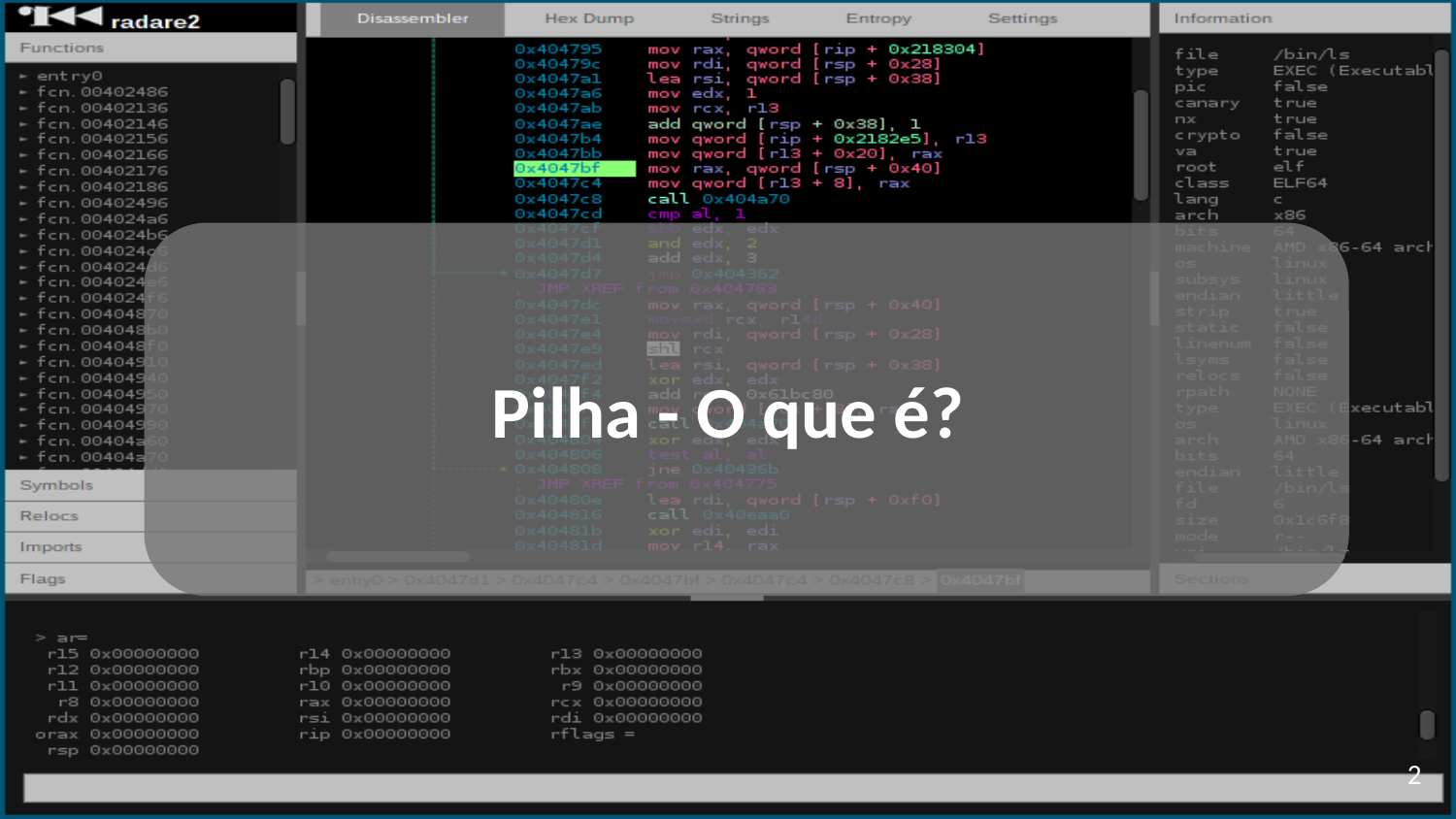

# Pilha - O que é?
2